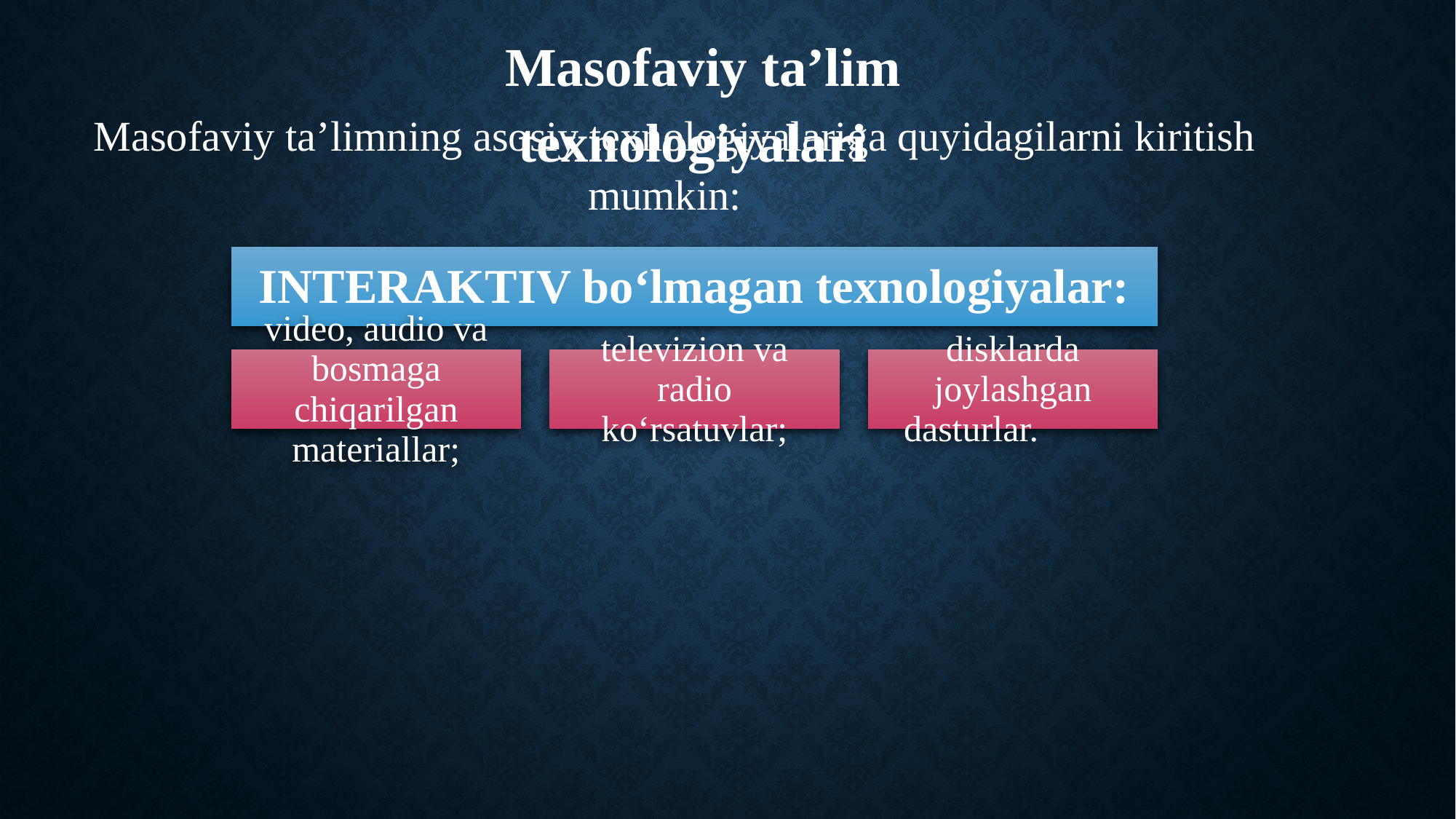

Masofaviy ta’lim texnologiyalari
Masofaviy ta’limning asosiy texnologiyalariga quyidagilarni kiritish mumkin:
INTERAKTIV boʻlmagan texnologiyalar:
video, audio va bosmaga chiqarilgan materiallar;
televizion va radio koʻrsatuvlar;
disklarda joylashgan dasturlar.